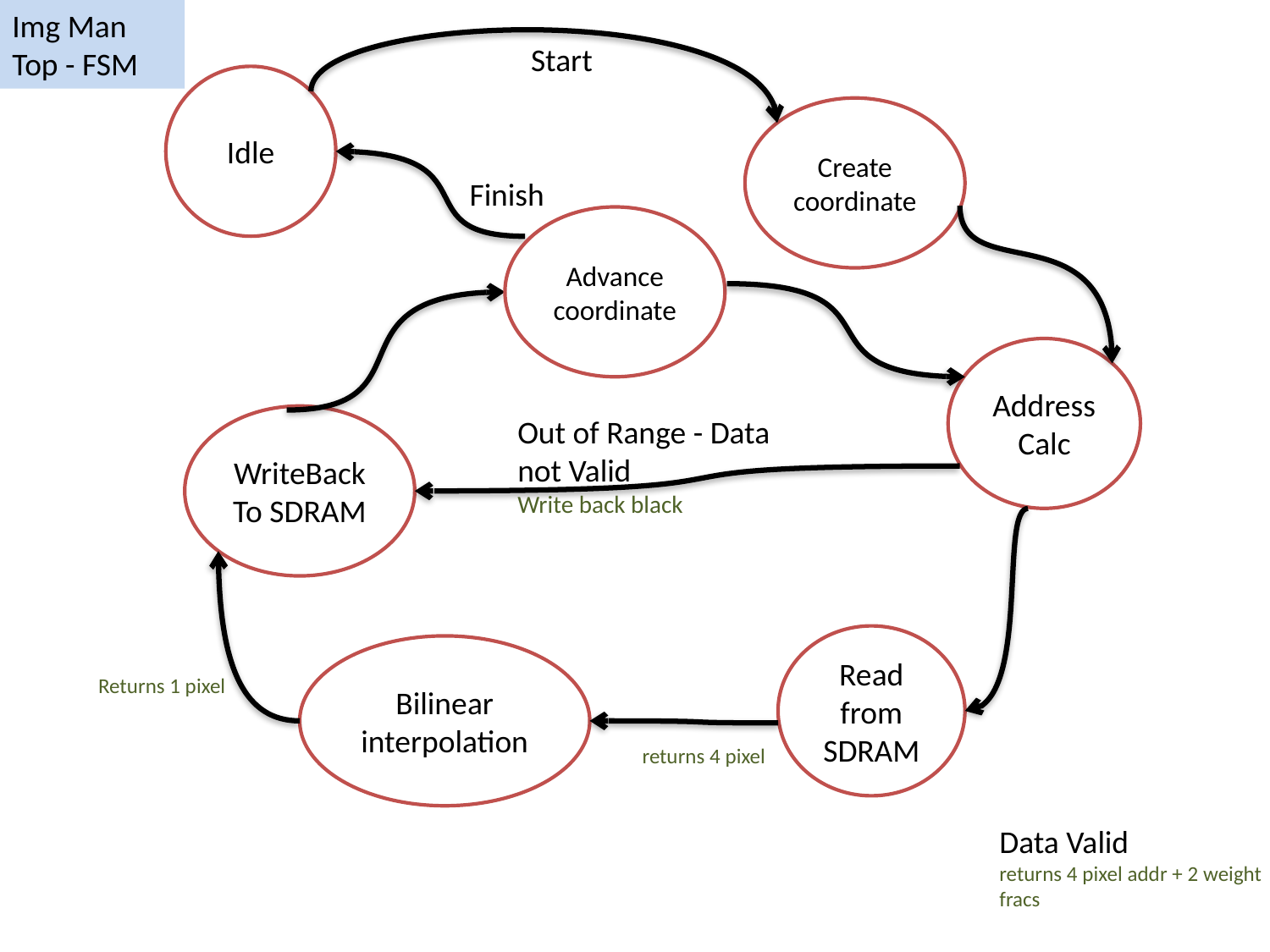

Img Man Top - FSM
Start
Idle
Create coordinate
Finish
Advance coordinate
Address Calc
WriteBack
To SDRAM
Out of Range - Data not Valid
Write back black
Read from SDRAM
Bilinear interpolation
Returns 1 pixel
returns 4 pixel
Data Valid
returns 4 pixel addr + 2 weight fracs